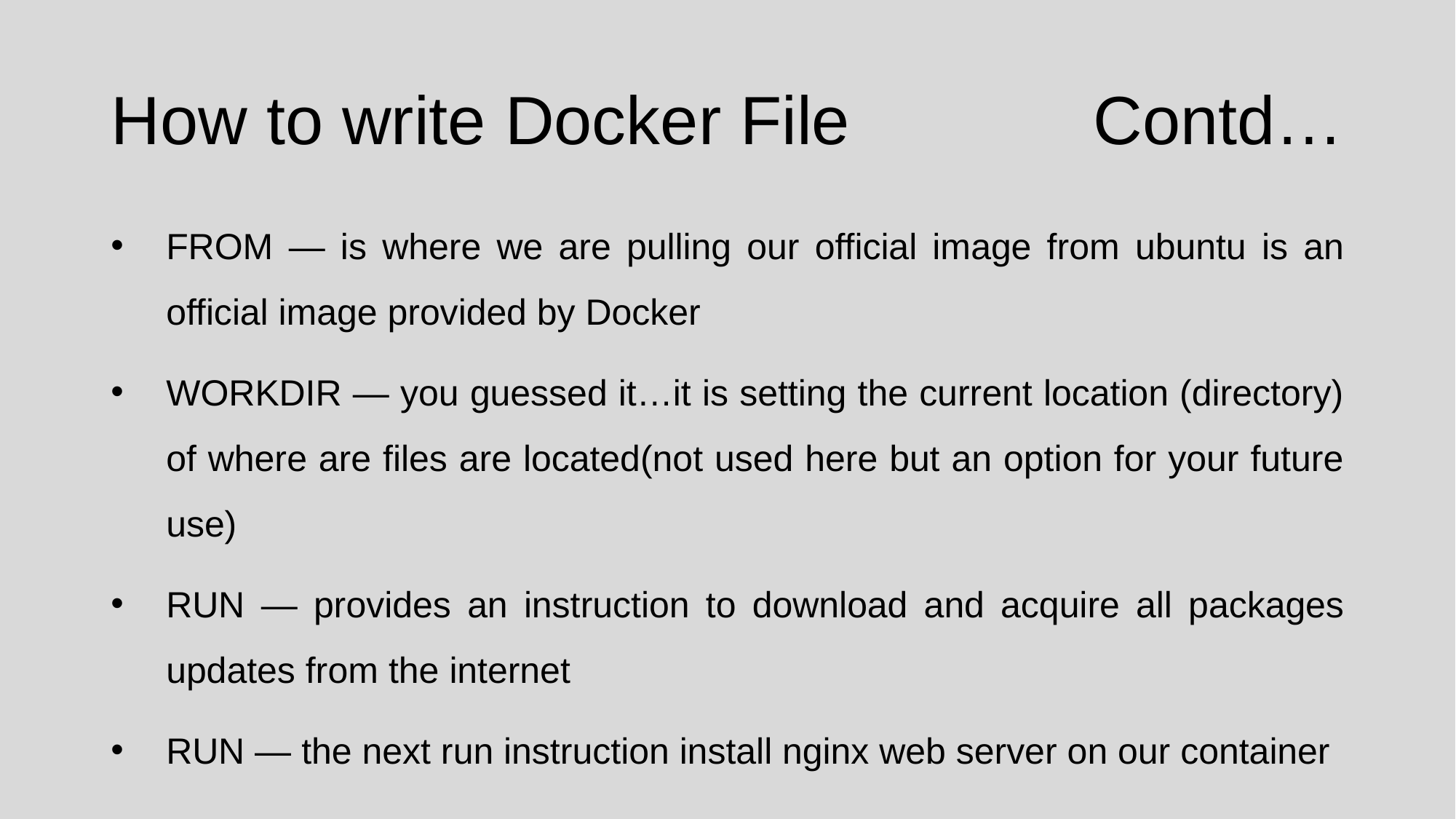

# How to write Docker File			Contd…
FROM — is where we are pulling our official image from ubuntu is an official image provided by Docker
WORKDIR — you guessed it…it is setting the current location (directory) of where are files are located(not used here but an option for your future use)
RUN — provides an instruction to download and acquire all packages updates from the internet
RUN — the next run instruction install nginx web server on our container